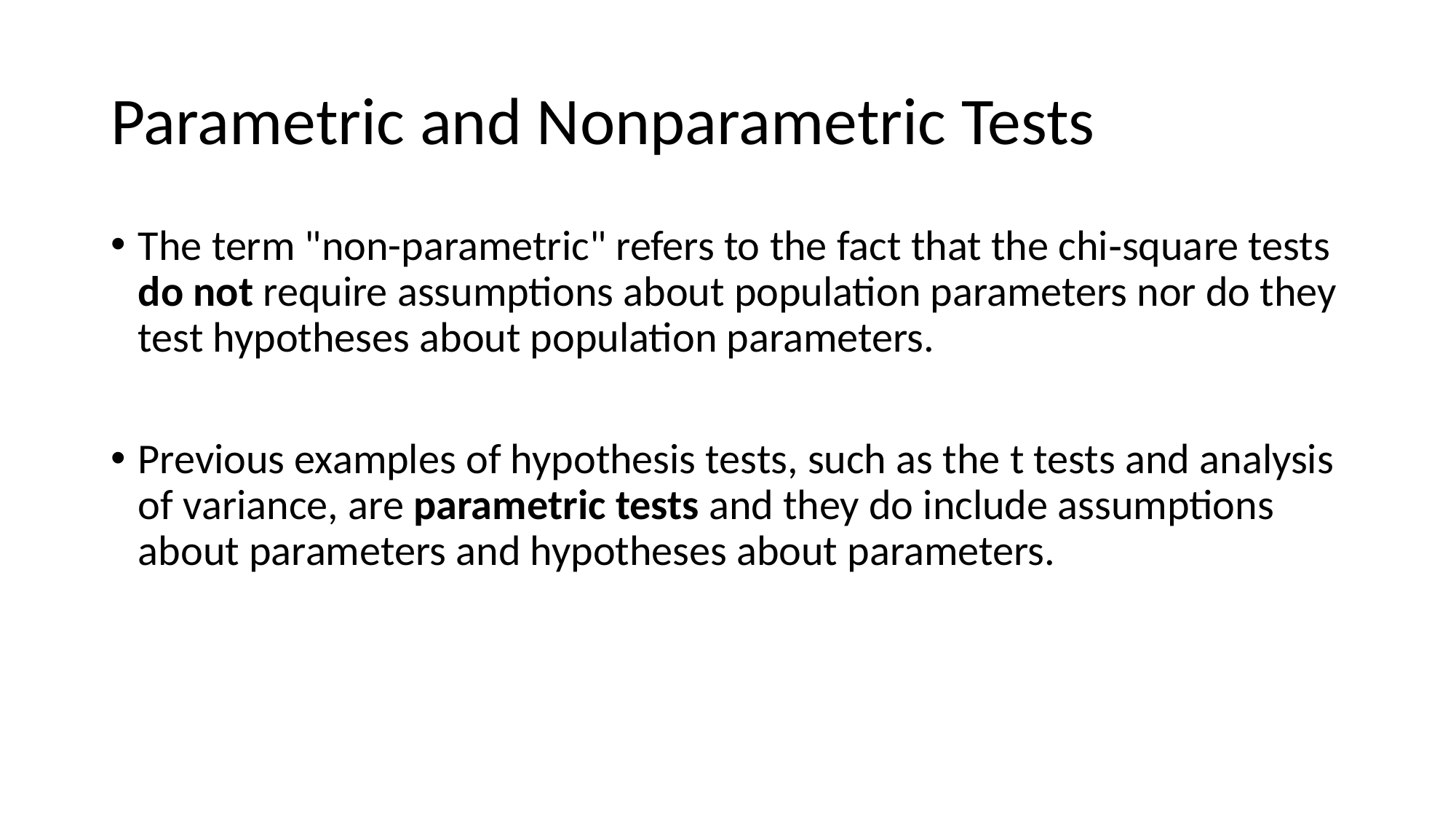

# Parametric and Nonparametric Tests
The term "non-parametric" refers to the fact that the chi‑square tests do not require assumptions about population parameters nor do they test hypotheses about population parameters.

Previous examples of hypothesis tests, such as the t tests and analysis of variance, are parametric tests and they do include assumptions about parameters and hypotheses about parameters.